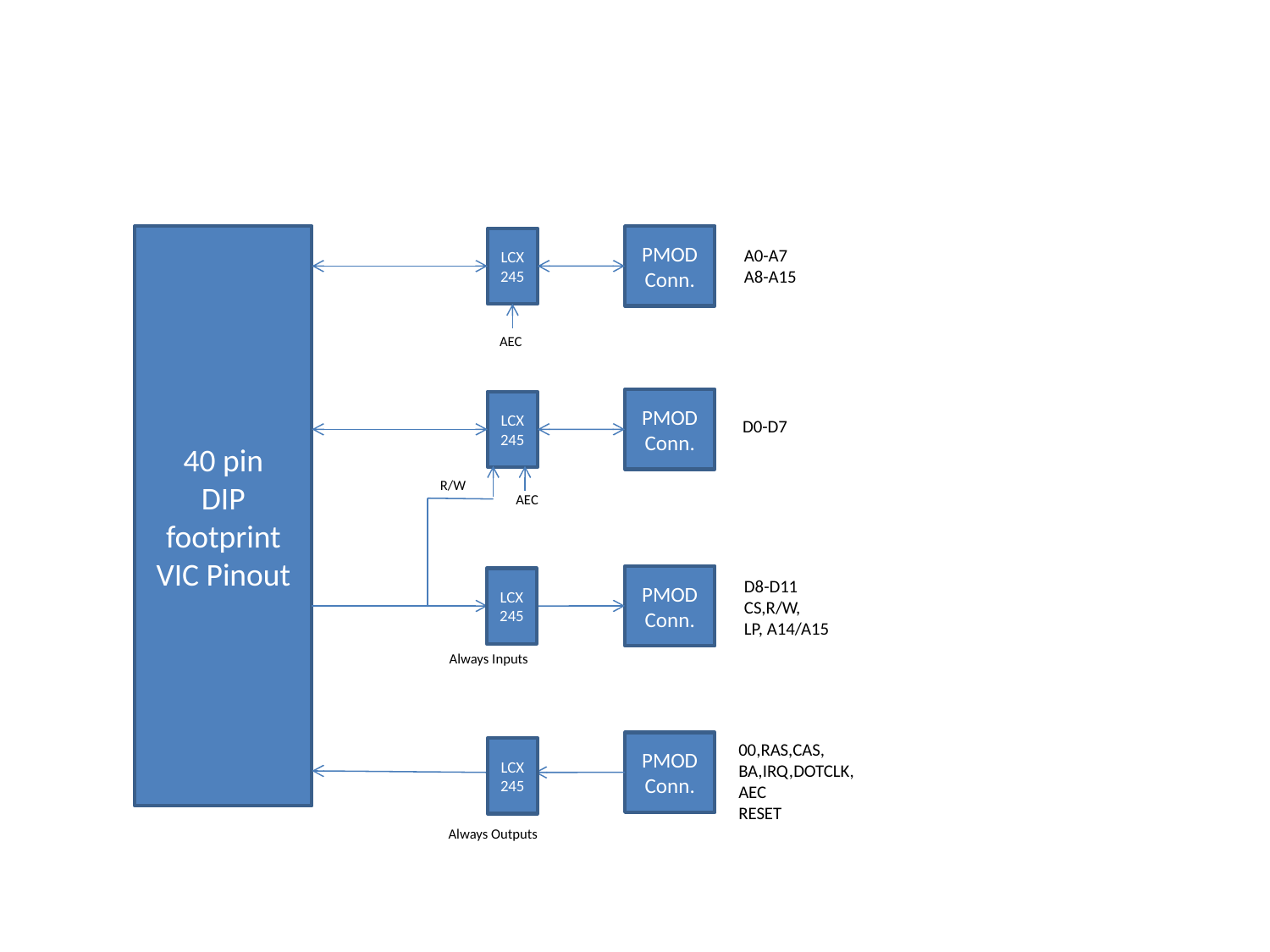

40 pin
DIP footprint
VIC Pinout
PMOD Conn.
LCX245
A0-A7
A8-A15
AEC
PMOD Conn.
LCX245
D0-D7
R/W
AEC
PMOD Conn.
LCX245
D8-D11
CS,R/W,
LP, A14/A15
Always Inputs
PMOD Conn.
00,RAS,CAS,
BA,IRQ,DOTCLK,
AEC
RESET
LCX245
Always Outputs